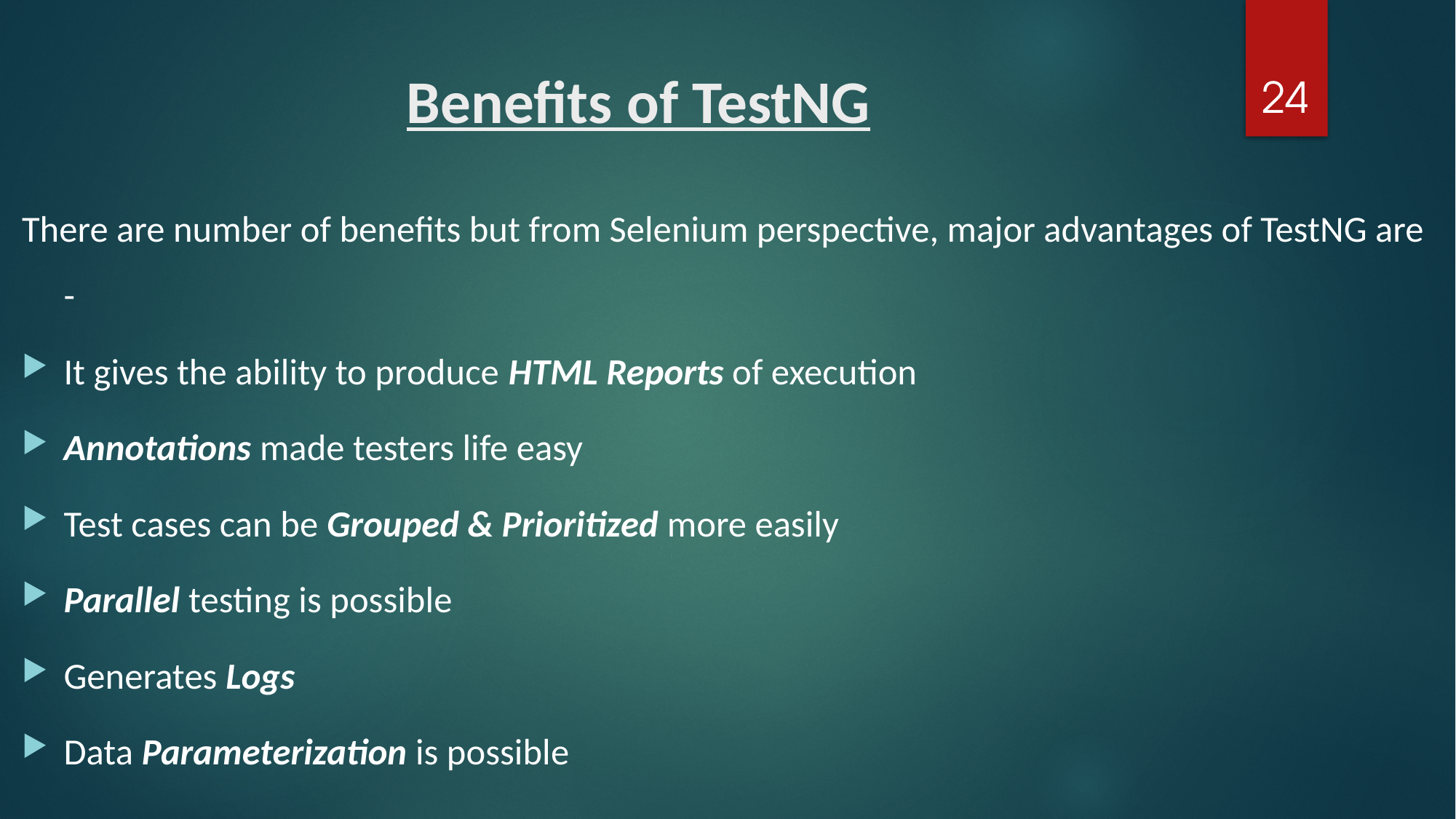

24
# Benefits of TestNG
There are number of benefits but from Selenium perspective, major advantages of TestNG are -
It gives the ability to produce HTML Reports of execution
Annotations made testers life easy
Test cases can be Grouped & Prioritized more easily
Parallel testing is possible
Generates Logs
Data Parameterization is possible